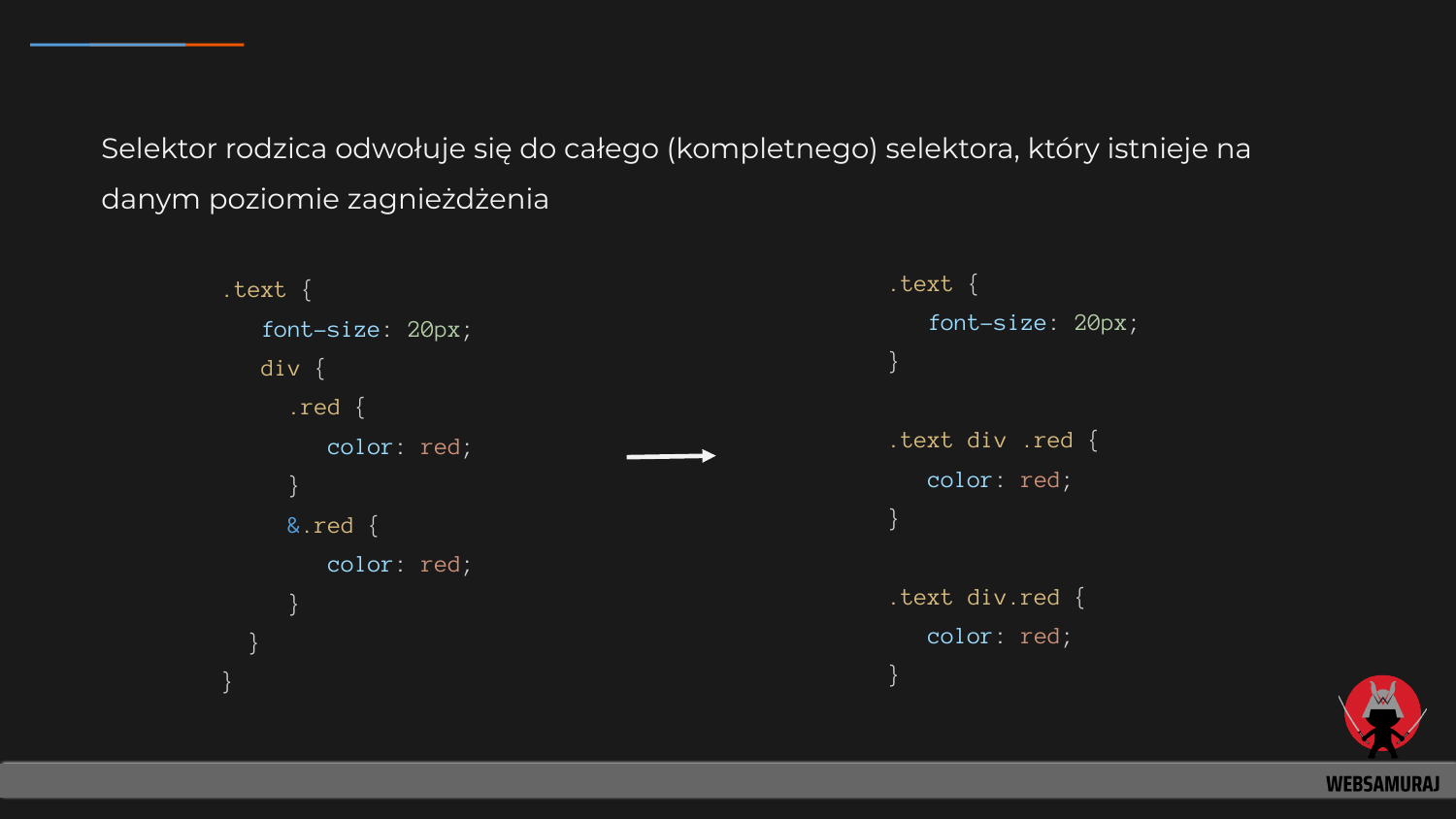

Selektor rodzica odwołuje się do całego (kompletnego) selektora, który istnieje na danym poziomie zagnieżdżenia
.text {
   font-size: 20px;
}

.text div .red {
   color: red;
}

.text div.red {
   color: red;
}

.text {
   font-size: 20px;
   div {
     .red {
        color: red;
     }
     &.red {
        color: red;
     }
  }
}